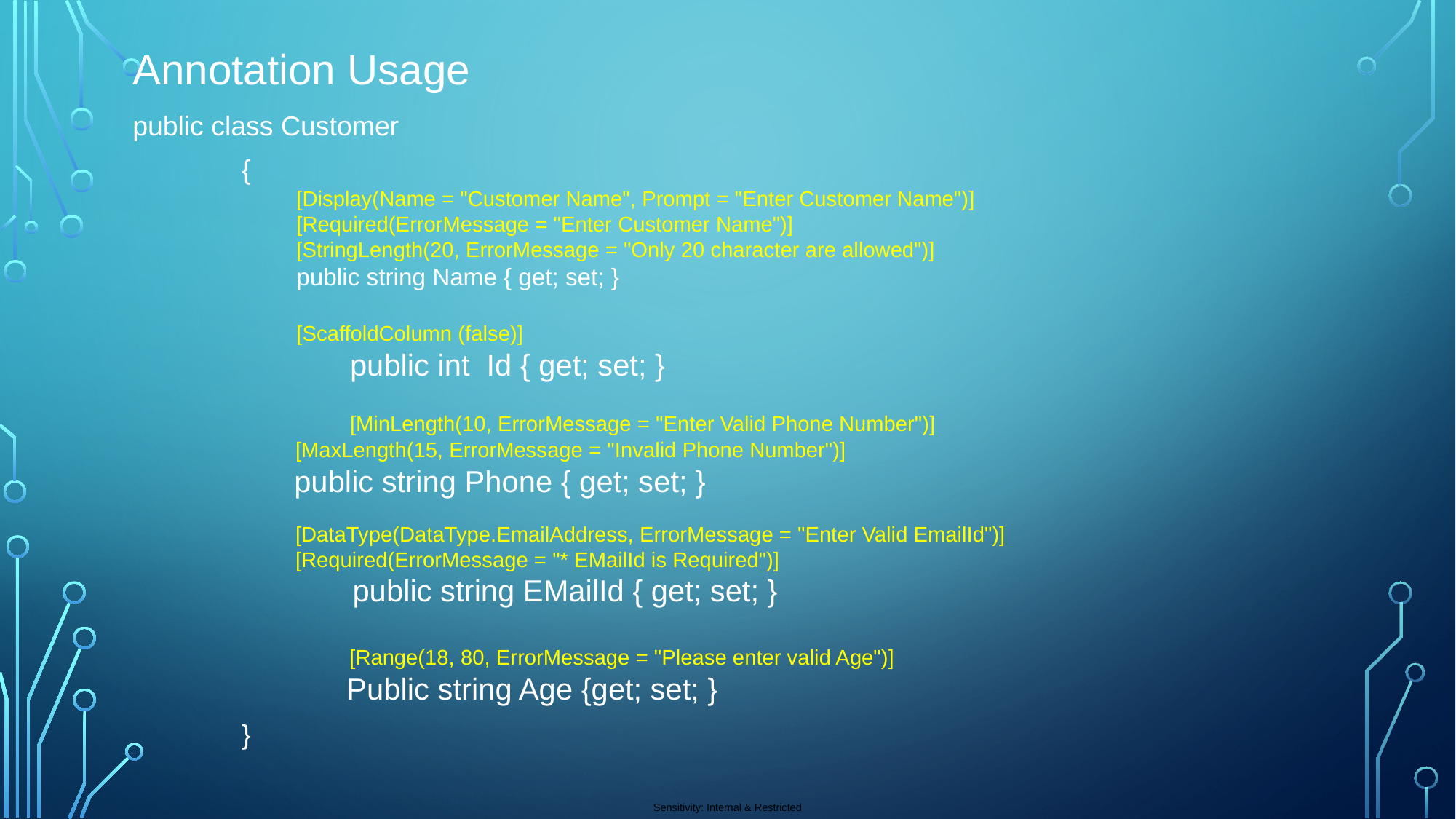

Annotation Usage
public class Customer
    	{
[Display(Name = "Customer Name", Prompt = "Enter Customer Name")]
[Required(ErrorMessage = "Enter Customer Name")]
[StringLength(20, ErrorMessage = "Only 20 character are allowed")]
public string Name { get; set; }

[ScaffoldColumn (false)]
	       public int  Id { get; set; }

	       [MinLength(10, ErrorMessage = "Enter Valid Phone Number")]
                  [MaxLength(15, ErrorMessage = "Invalid Phone Number")]
              public string Phone { get; set; }

                  [DataType(DataType.EmailAddress, ErrorMessage = "Enter Valid EmailId")]
                  [Required(ErrorMessage = "* EMailId is Required")]
       	           public string EMailId { get; set; }

    	    [Range(18, 80, ErrorMessage = "Please enter valid Age")]
	      Public string Age {get; set; }
	}